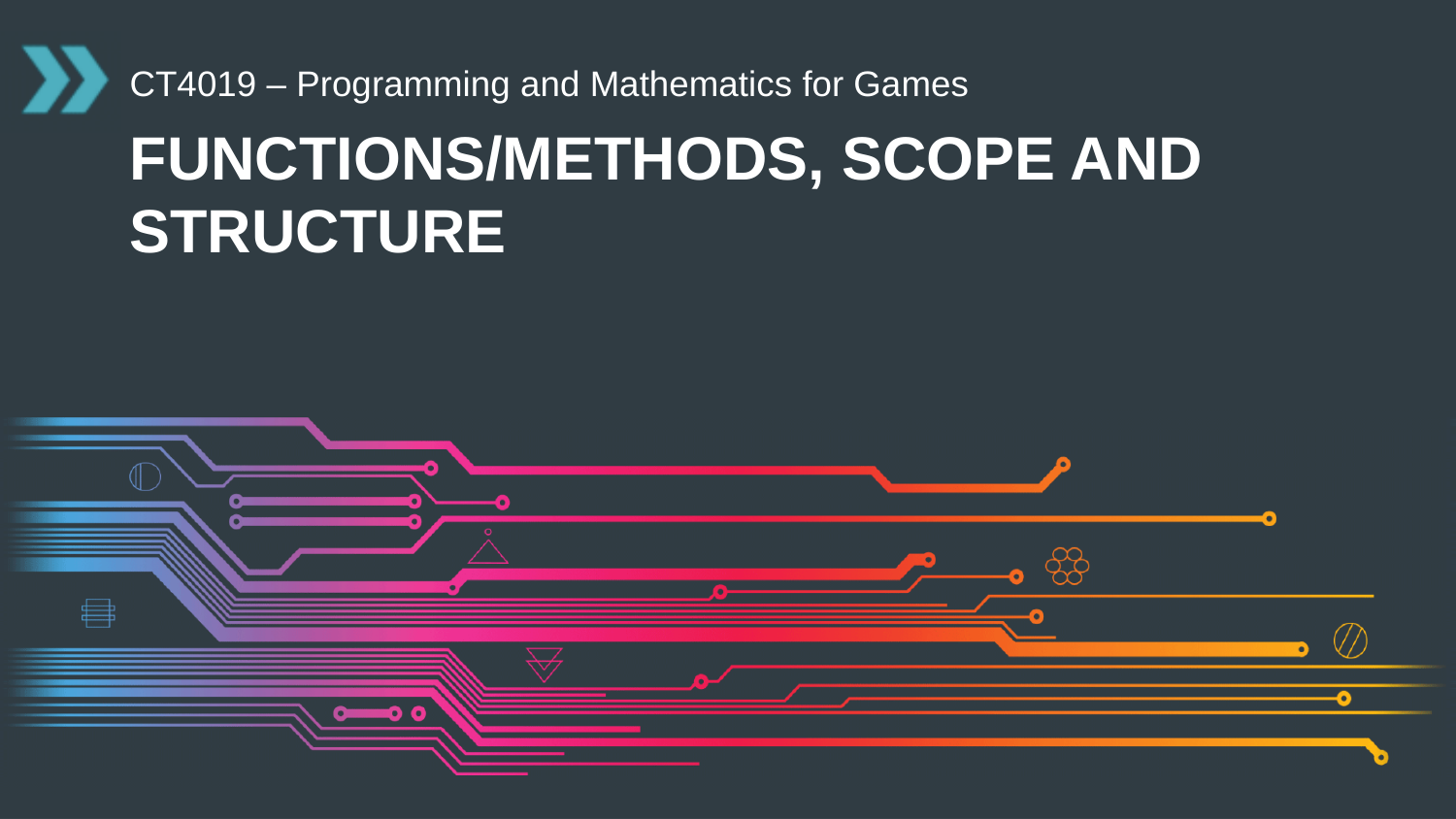

CT4019 – Programming and Mathematics for Games
# Functions/Methods, Scope and structure